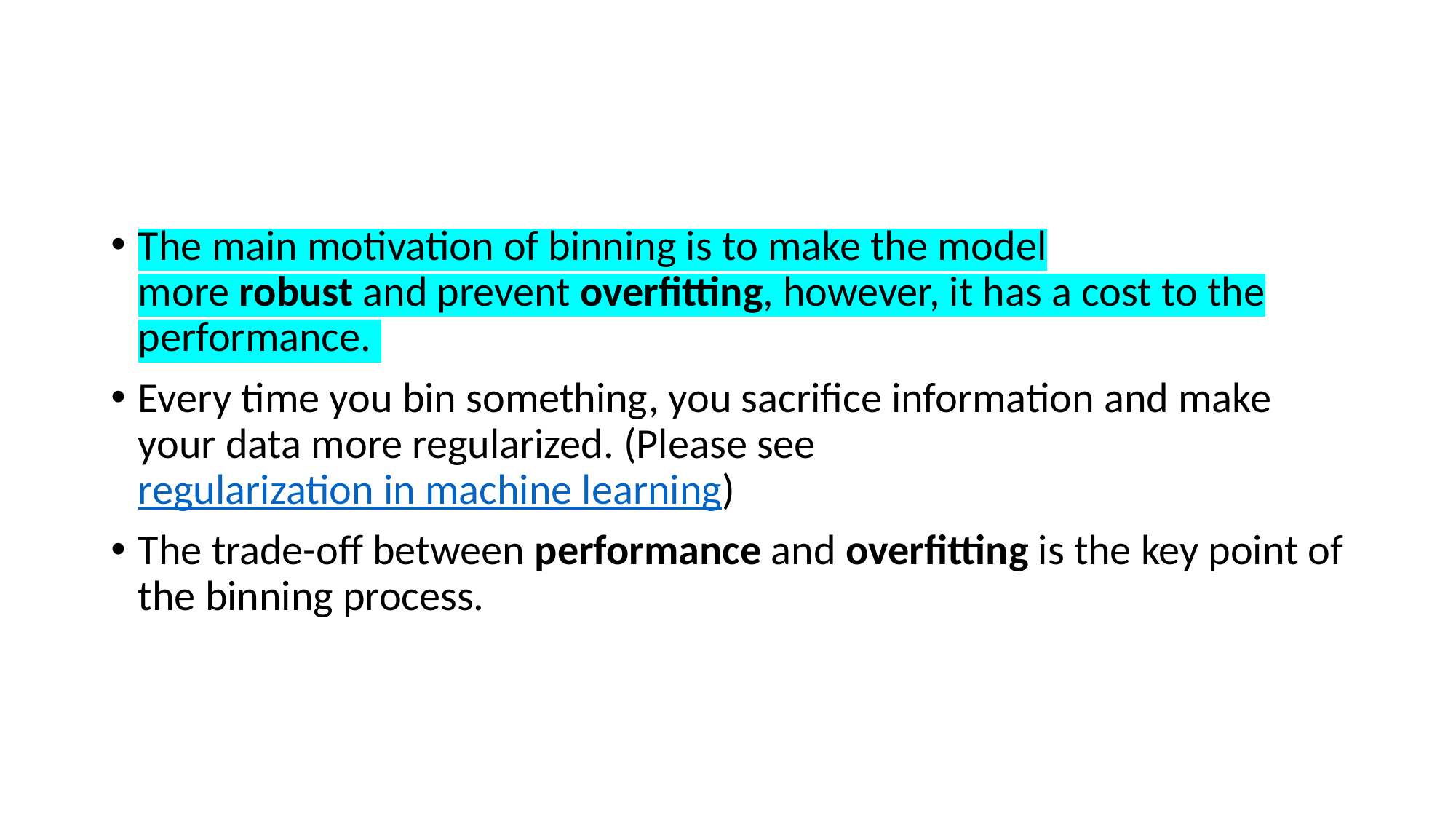

#
The main motivation of binning is to make the model more robust and prevent overfitting, however, it has a cost to the performance.
Every time you bin something, you sacrifice information and make your data more regularized. (Please see regularization in machine learning)
The trade-off between performance and overfitting is the key point of the binning process.